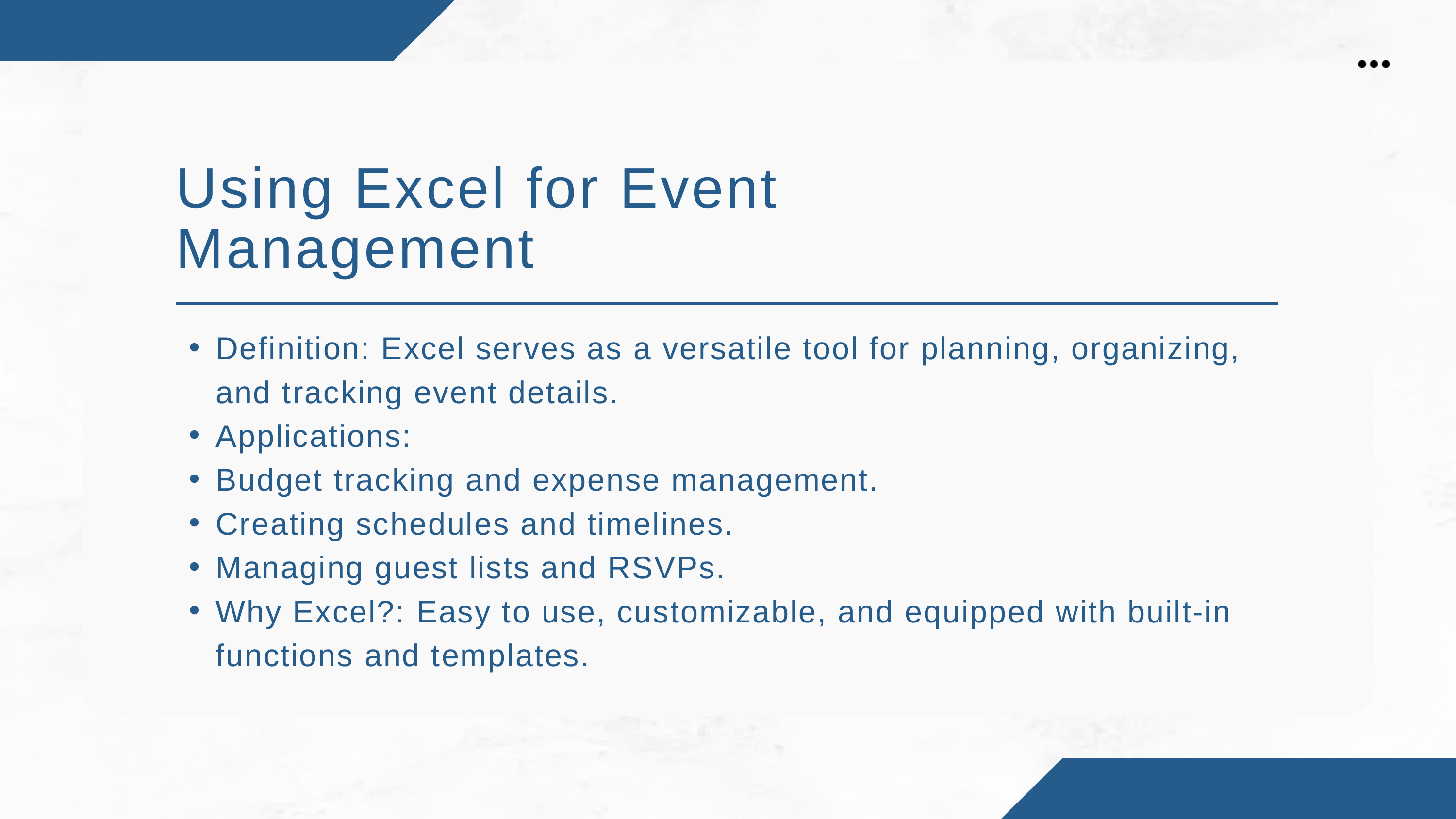

Using Excel for Event Management

Definition: Excel serves as a versatile tool for planning, organizing, and tracking event details.
Applications:
Budget tracking and expense management.
Creating schedules and timelines.
Managing guest lists and RSVPs.
Why Excel?: Easy to use, customizable, and equipped with built-in functions and templates.